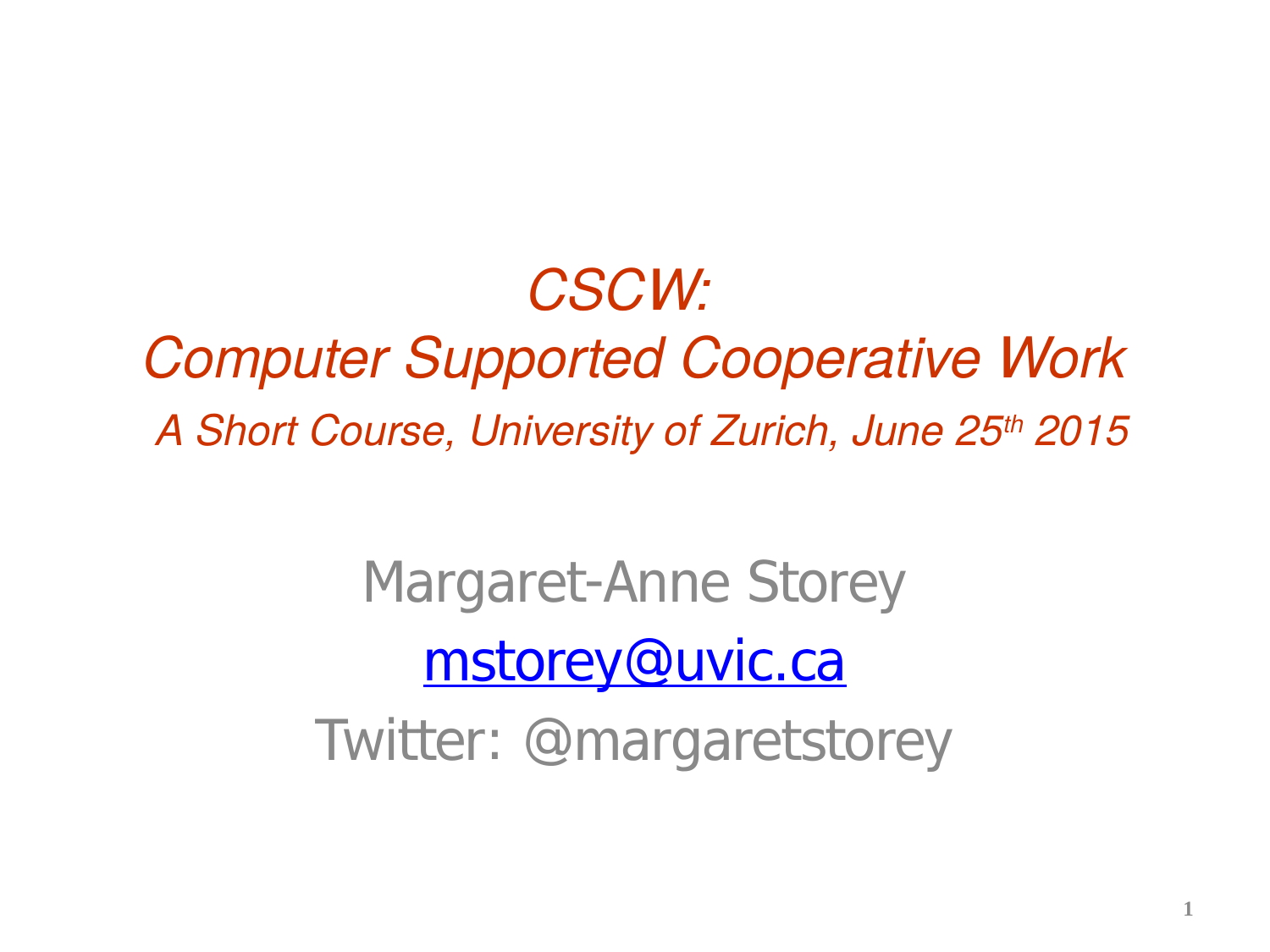

# CSCW: Computer Supported Cooperative Work A Short Course, University of Zurich, June 25th 2015
Margaret-Anne Storey
mstorey@uvic.ca
Twitter: @margaretstorey

1